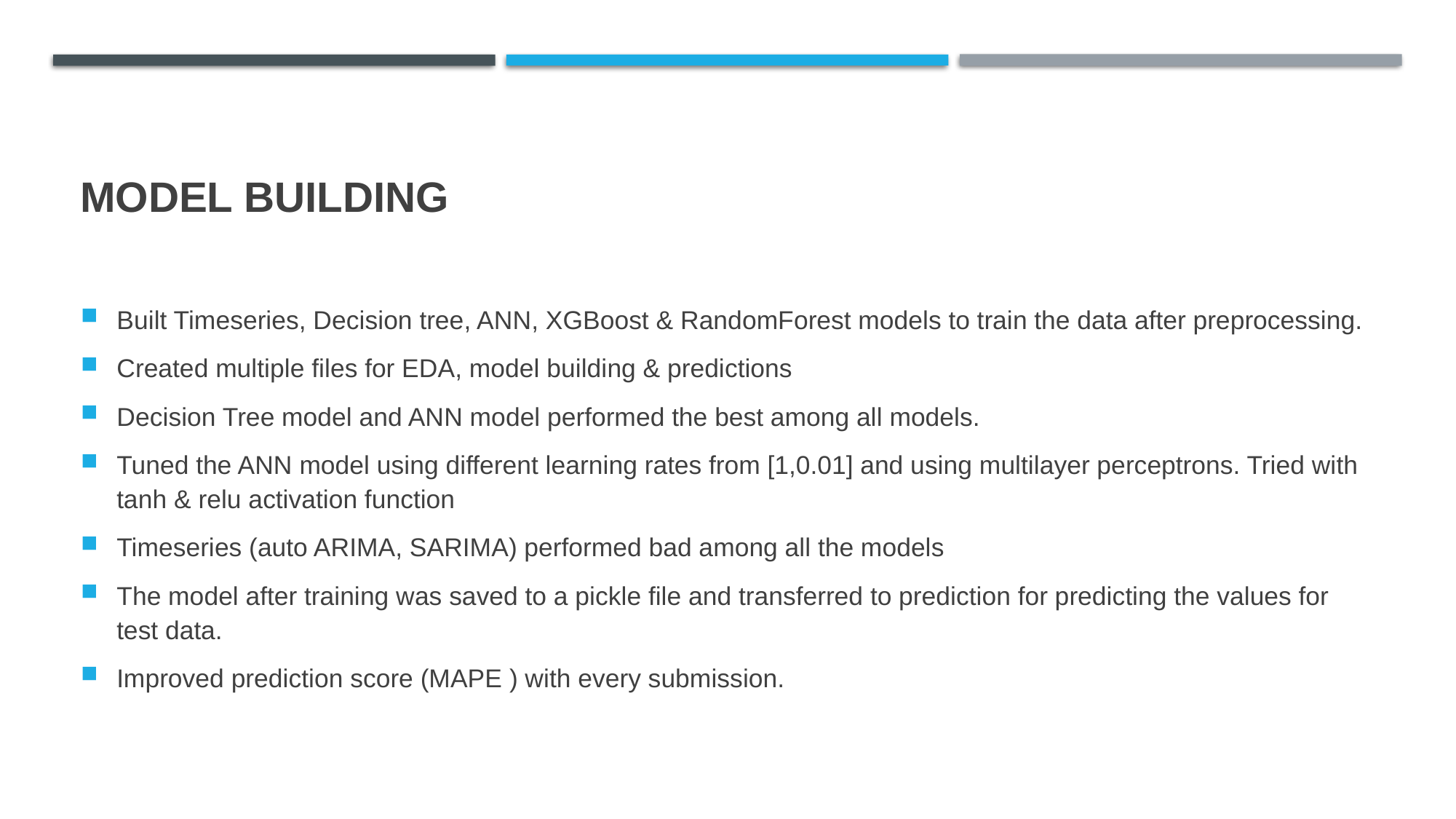

# Model building
Built Timeseries, Decision tree, ANN, XGBoost & RandomForest models to train the data after preprocessing.
Created multiple files for EDA, model building & predictions
Decision Tree model and ANN model performed the best among all models.
Tuned the ANN model using different learning rates from [1,0.01] and using multilayer perceptrons. Tried with tanh & relu activation function
Timeseries (auto ARIMA, SARIMA) performed bad among all the models
The model after training was saved to a pickle file and transferred to prediction for predicting the values for test data.
Improved prediction score (MAPE ) with every submission.